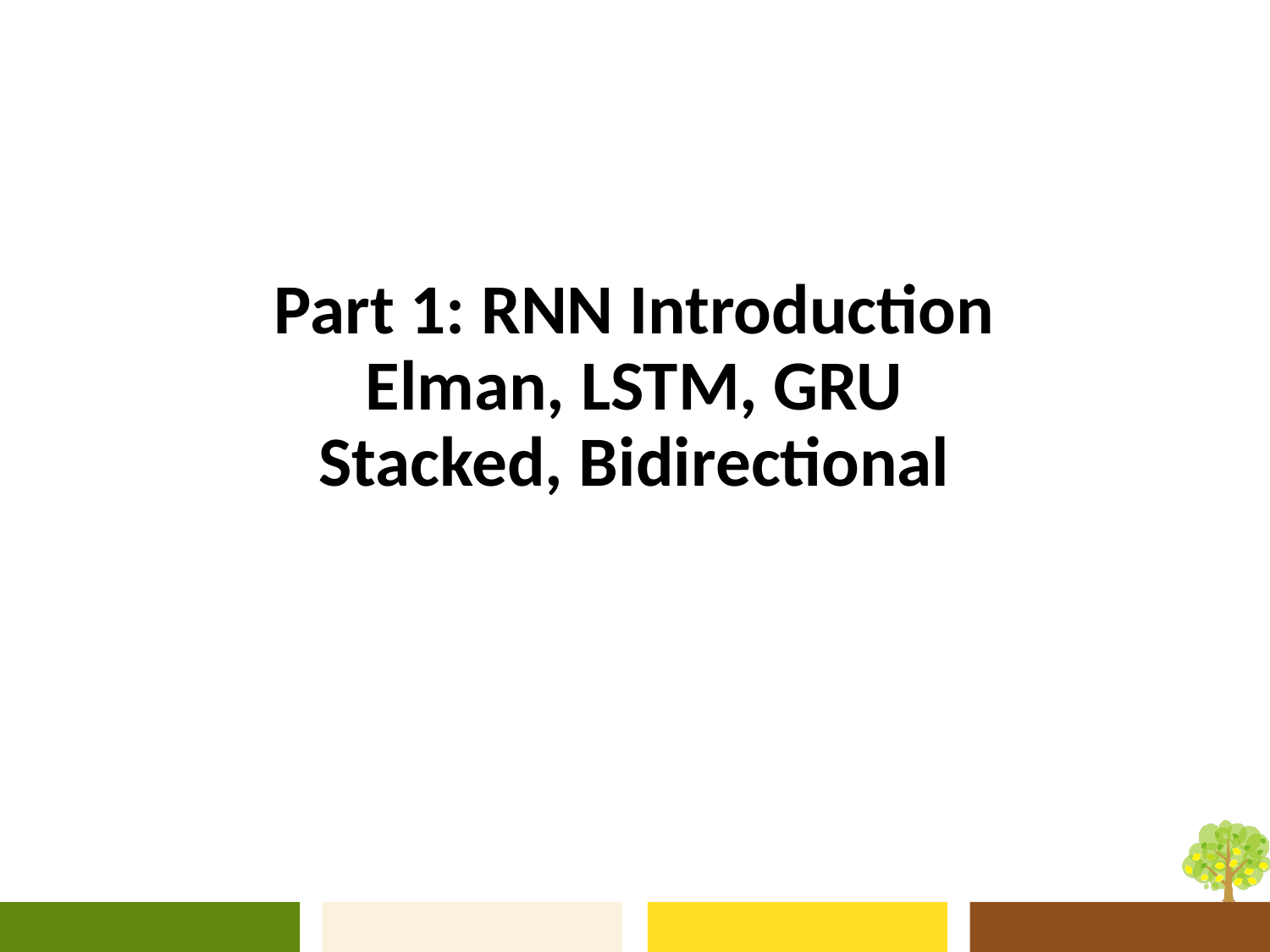

# Part 1: RNN Introduction Elman, LSTM, GRU Stacked, Bidirectional